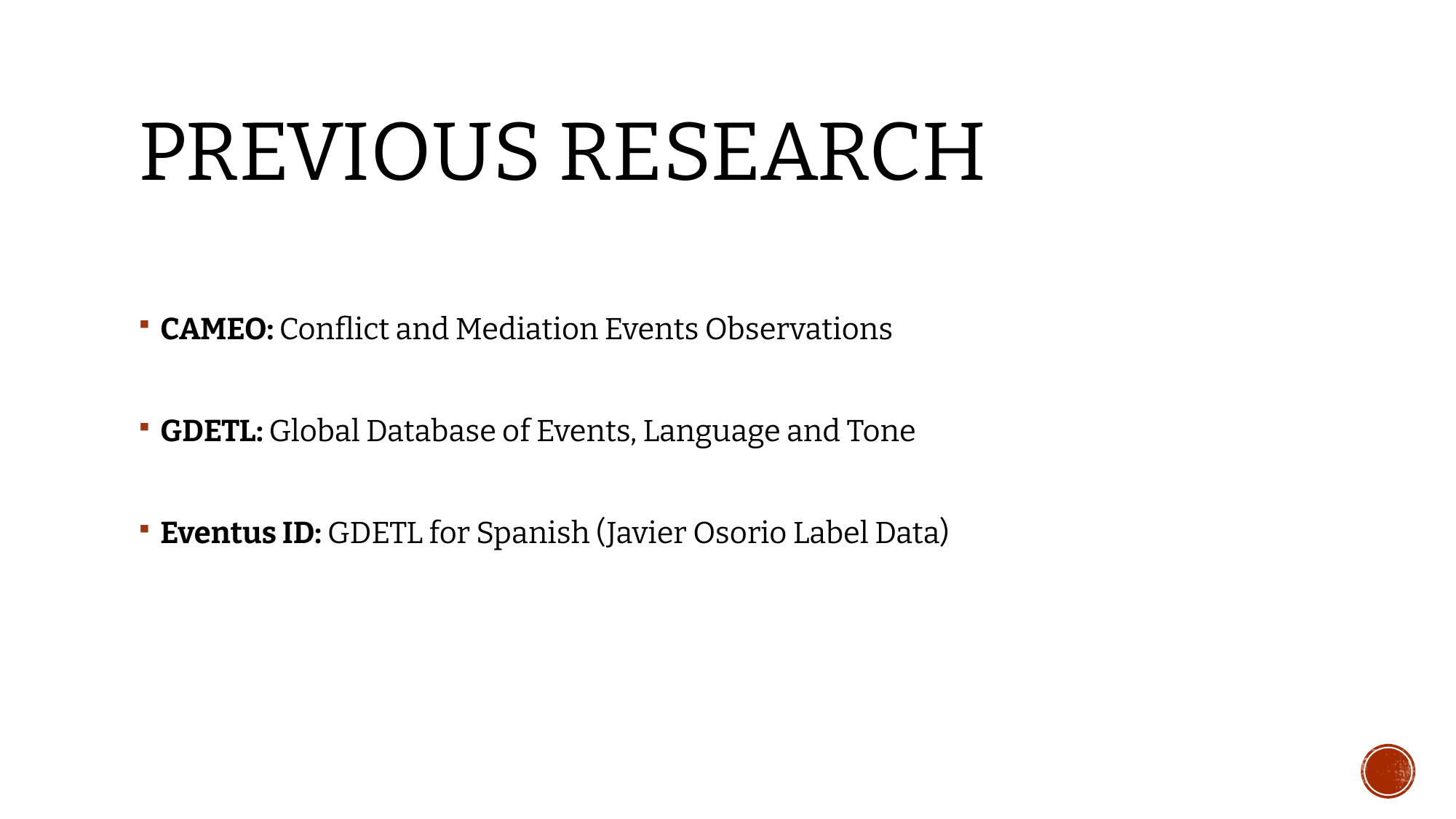

# Previous research

CAMEO: Conflict and Mediation Events Observations

GDETL: Global Database of Events, Language and Tone

Eventus ID: GDETL for Spanish (Javier Osorio Label Data)